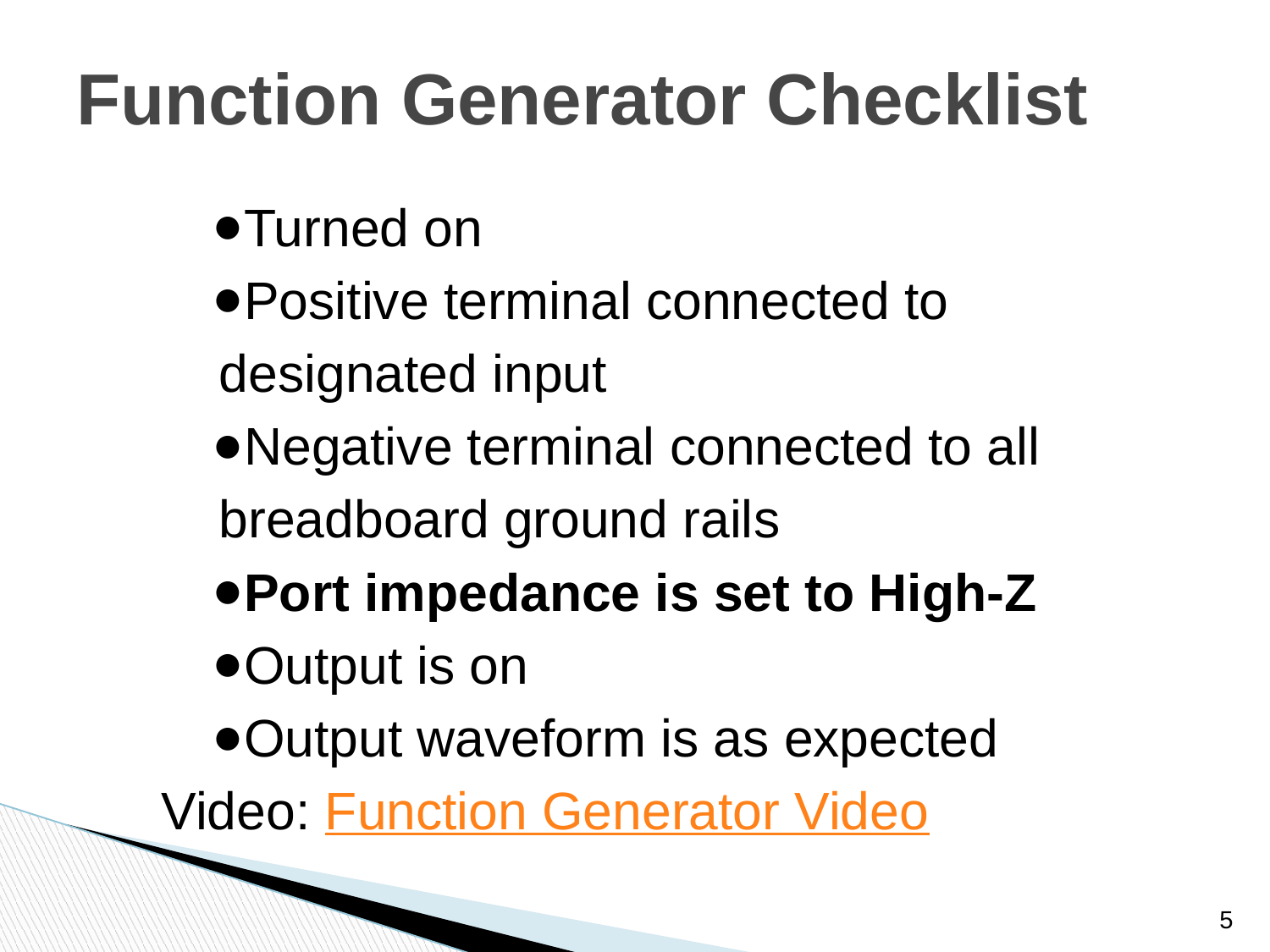

# Function Generator Checklist

Turned on
Positive terminal connected to designated input
Negative terminal connected to all breadboard ground rails
Port impedance is set to High-Z
Output is on
Output waveform is as expected
Video: Function Generator Video
5